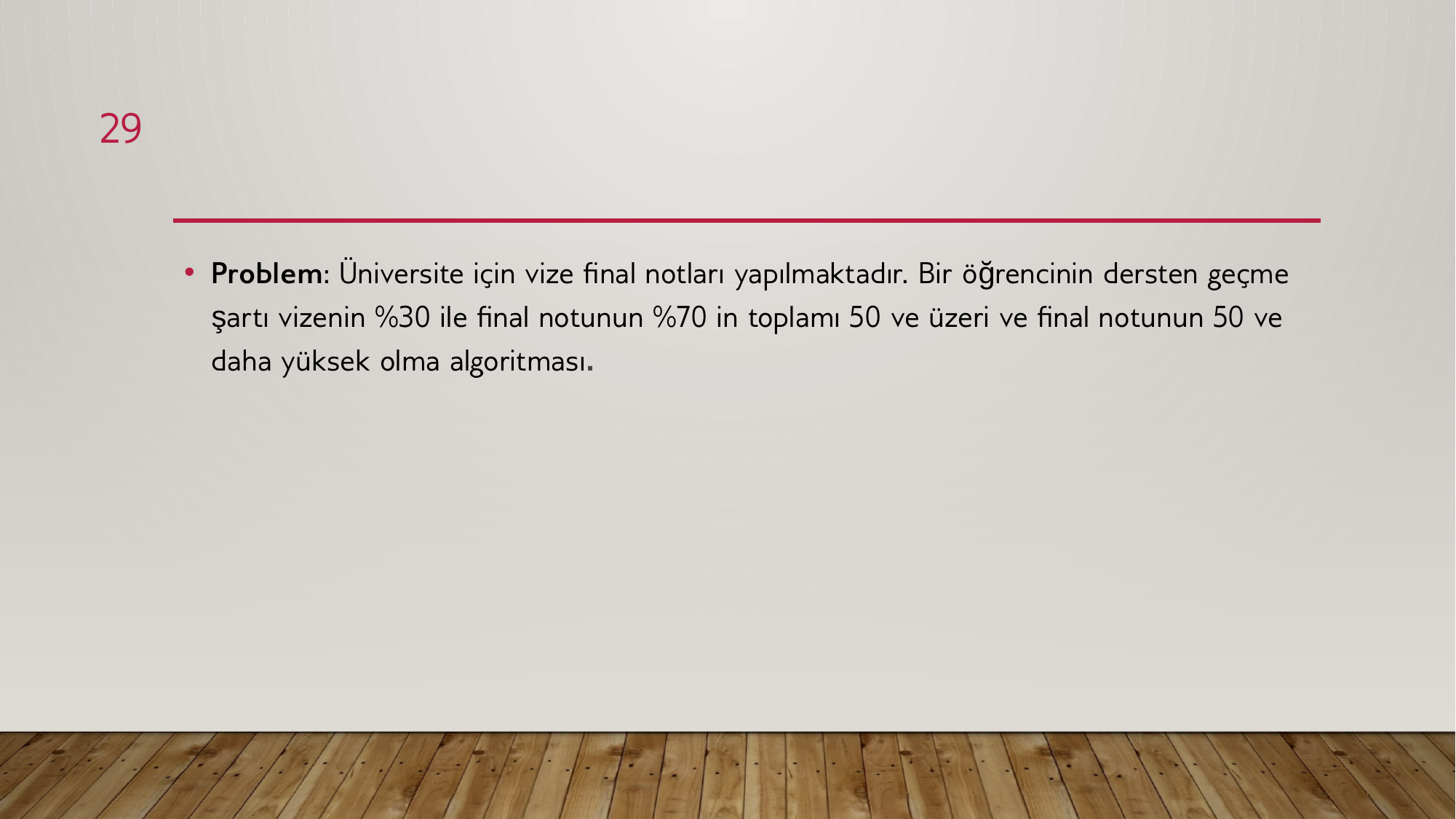

29
Problem: Üniversite için vize final notları yapılmaktadır. Bir öğrencinin dersten geçme şartı vizenin %30 ile final notunun %70 in toplamı 50 ve üzeri ve final notunun 50 ve daha yüksek olma algoritması.